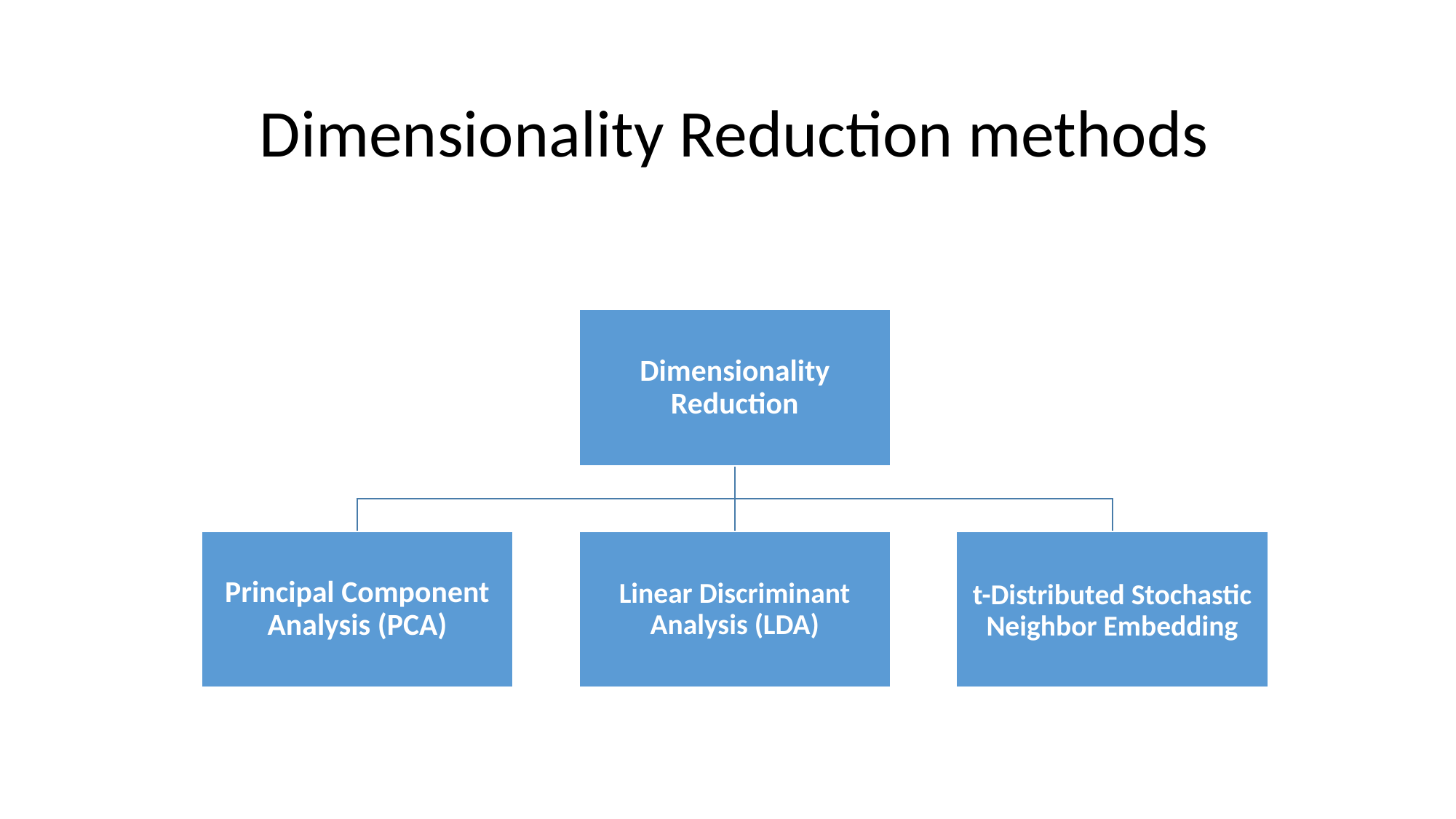

# Dimensionality Reduction methods
Dimensionality Reduction
Principal Component Analysis (PCA)
Linear Discriminant Analysis (LDA)

t-Distributed Stochastic Neighbor Embedding